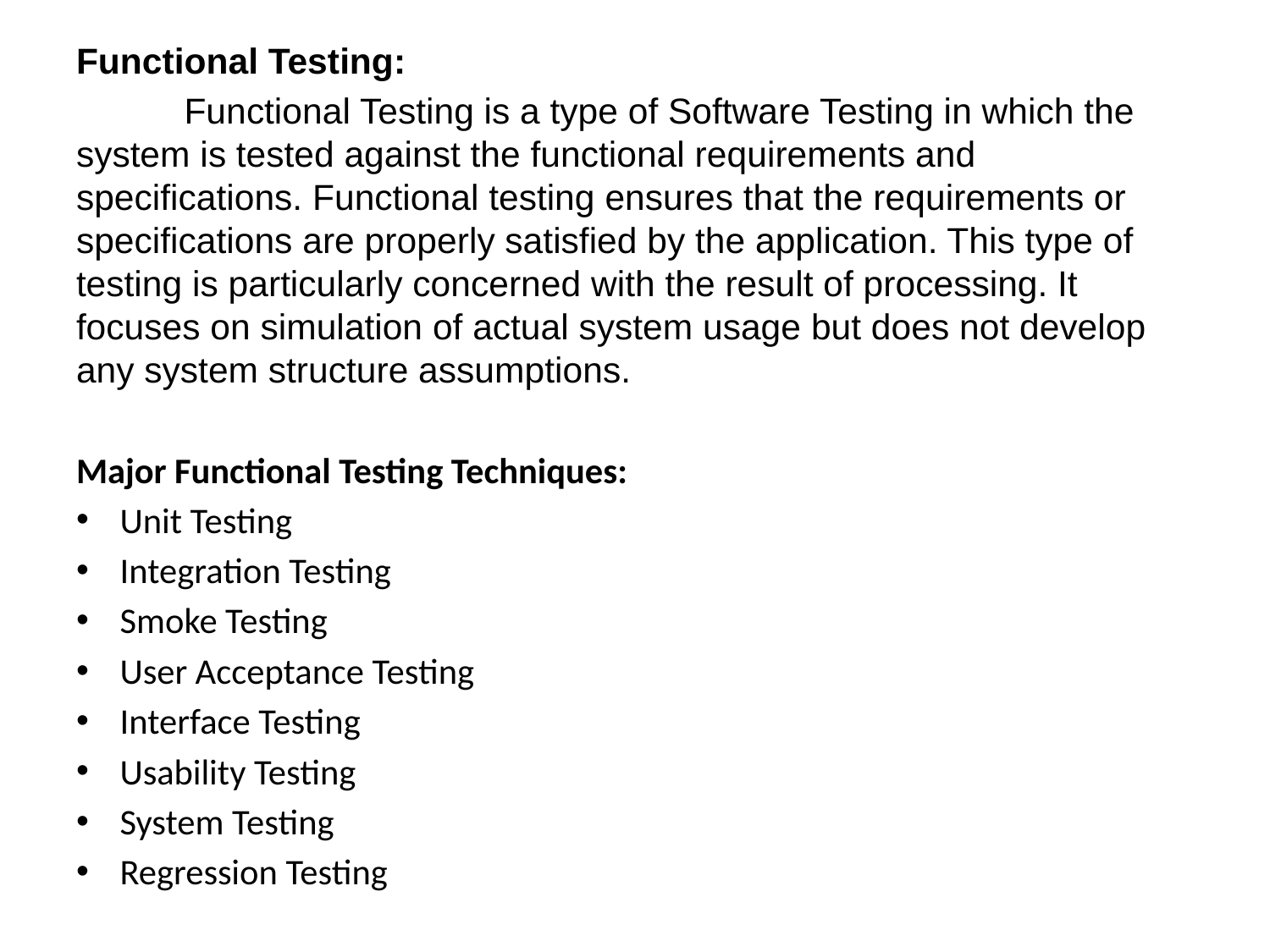

Functional Testing:
	Functional Testing is a type of Software Testing in which the system is tested against the functional requirements and specifications. Functional testing ensures that the requirements or specifications are properly satisfied by the application. This type of testing is particularly concerned with the result of processing. It focuses on simulation of actual system usage but does not develop any system structure assumptions.

Major Functional Testing Techniques:
Unit Testing
Integration Testing
Smoke Testing
User Acceptance Testing
Interface Testing
Usability Testing
System Testing
Regression Testing